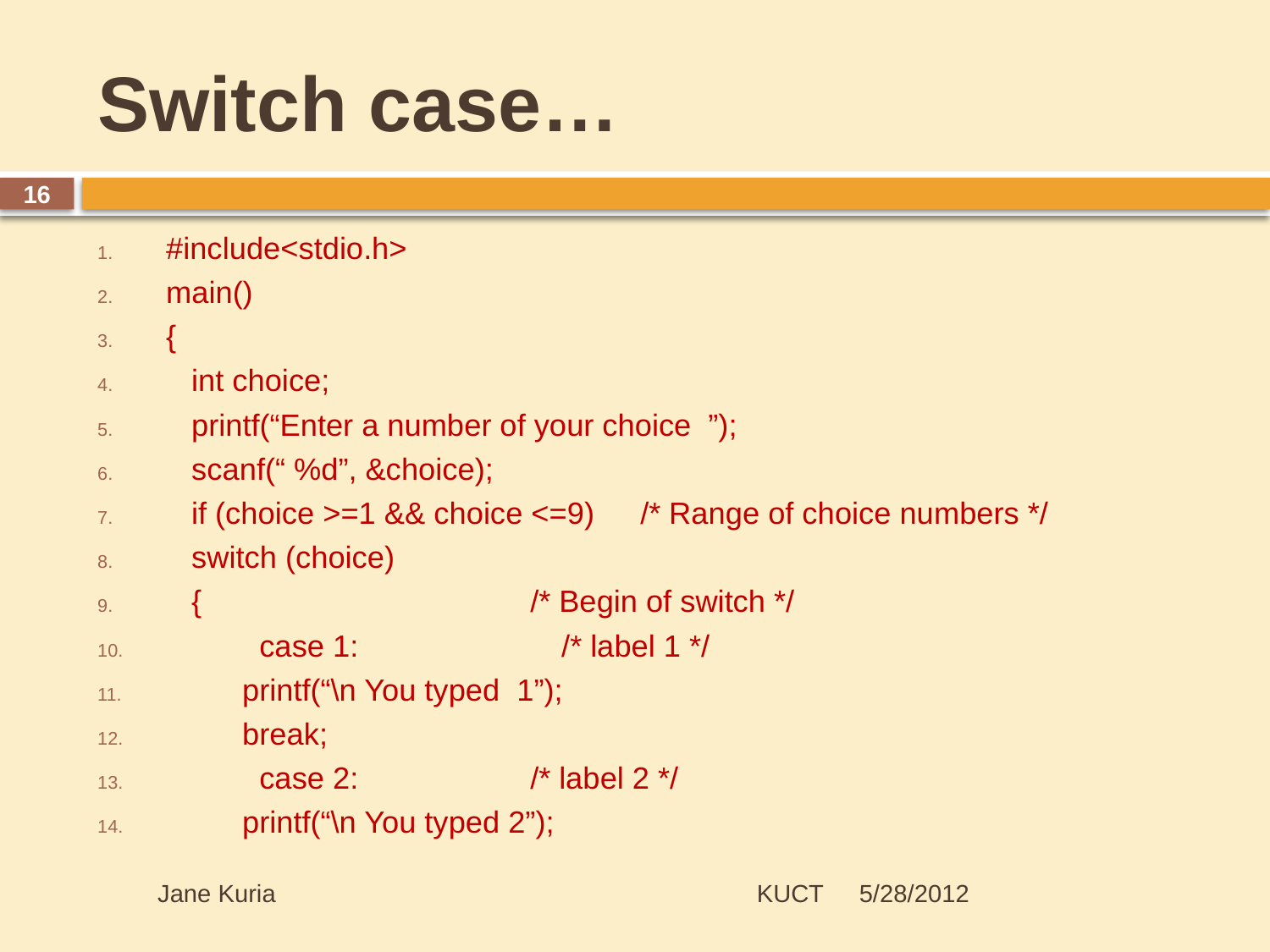

# Switch case…
16
#include<stdio.h>
main()
{
   int choice;
   printf(“Enter a number of your choice  ”);
   scanf(“ %d”, &choice);
   if (choice >=1 && choice <=9)   	  /* Range of choice numbers */
   switch (choice)
   {                       		       /* Begin of switch */
	  case 1:                        /* label 1 */
  		printf(“\n You typed  1”);
		break;
	  case 2:		                /* label 2 */
       	printf(“\n You typed 2”);

Jane Kuria                                                                     KUCT
5/28/2012